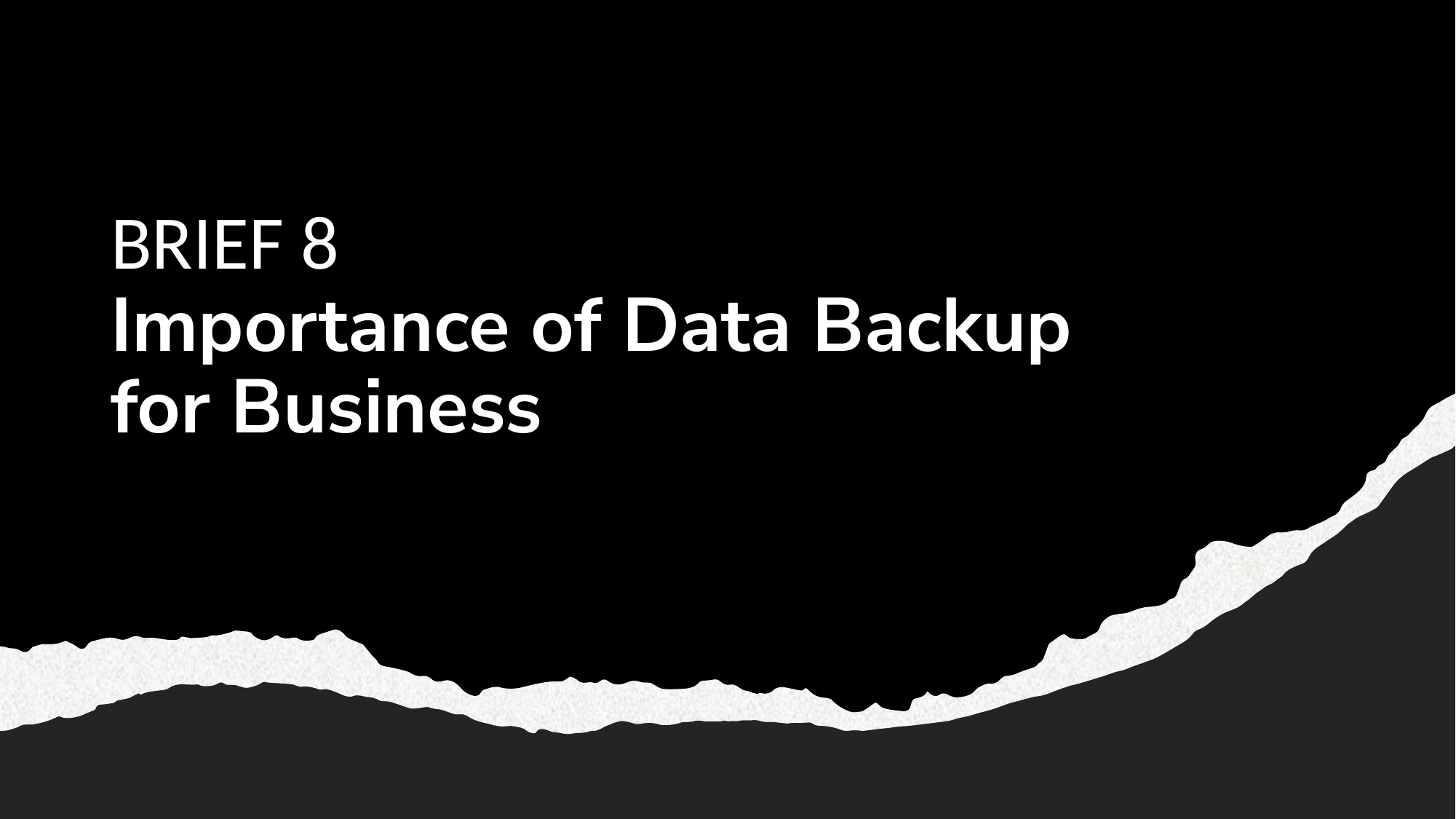

# BRIEF 8 Importance of Data Backup for Business